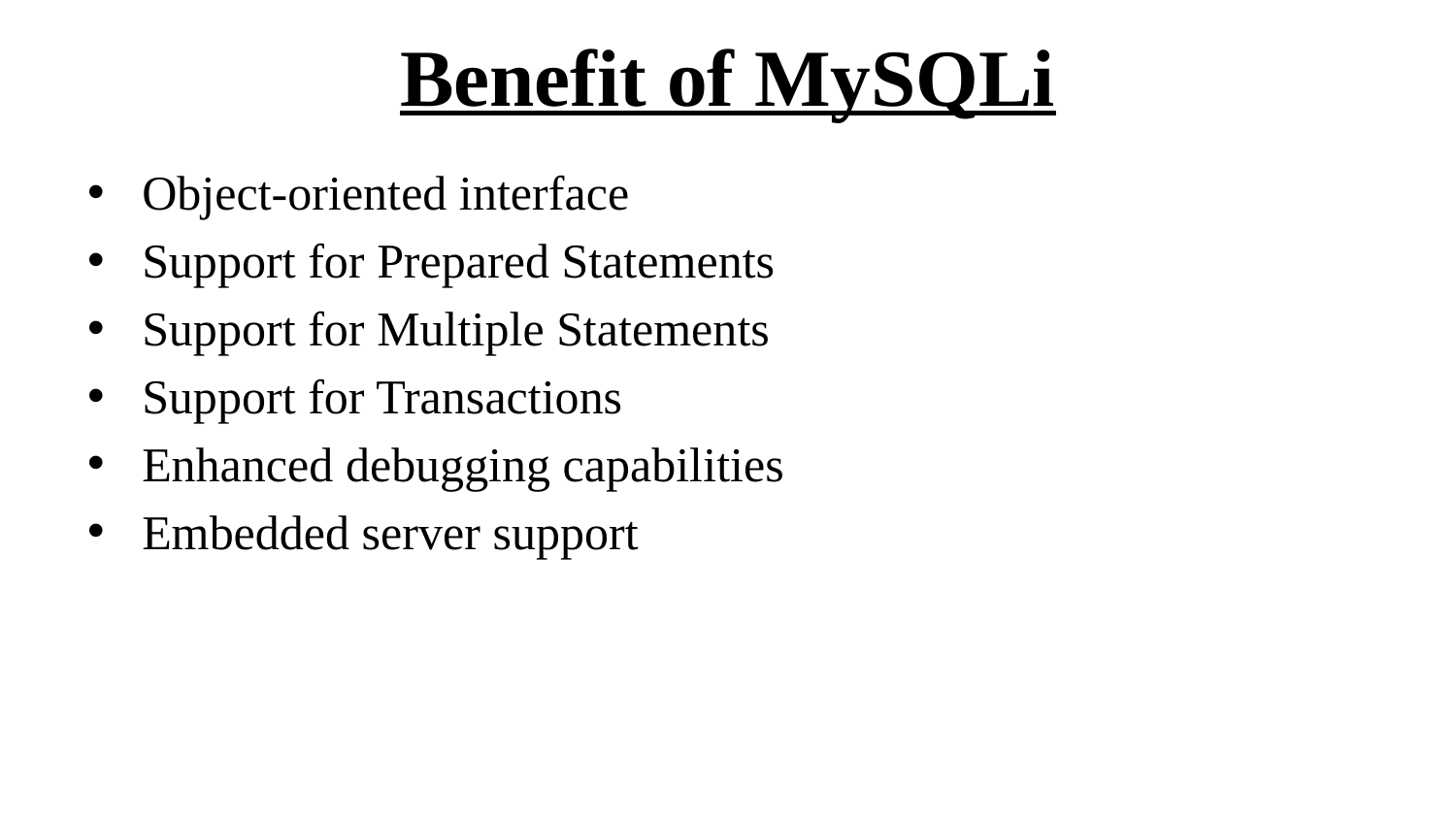

# Benefit of MySQLi
Object-oriented interface
Support for Prepared Statements
Support for Multiple Statements
Support for Transactions
Enhanced debugging capabilities
Embedded server support